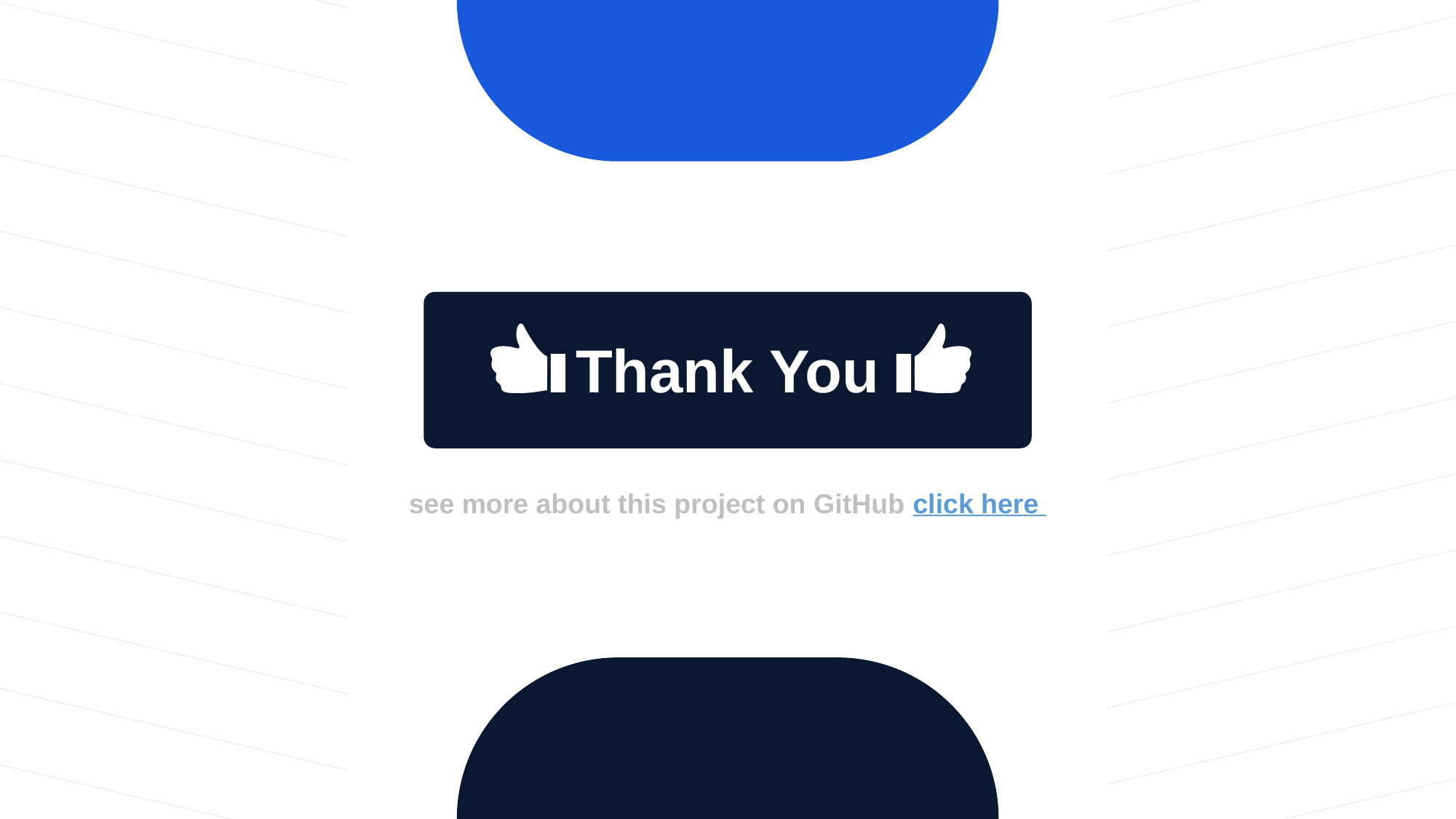

Thank You
see more about this project on GitHub click here